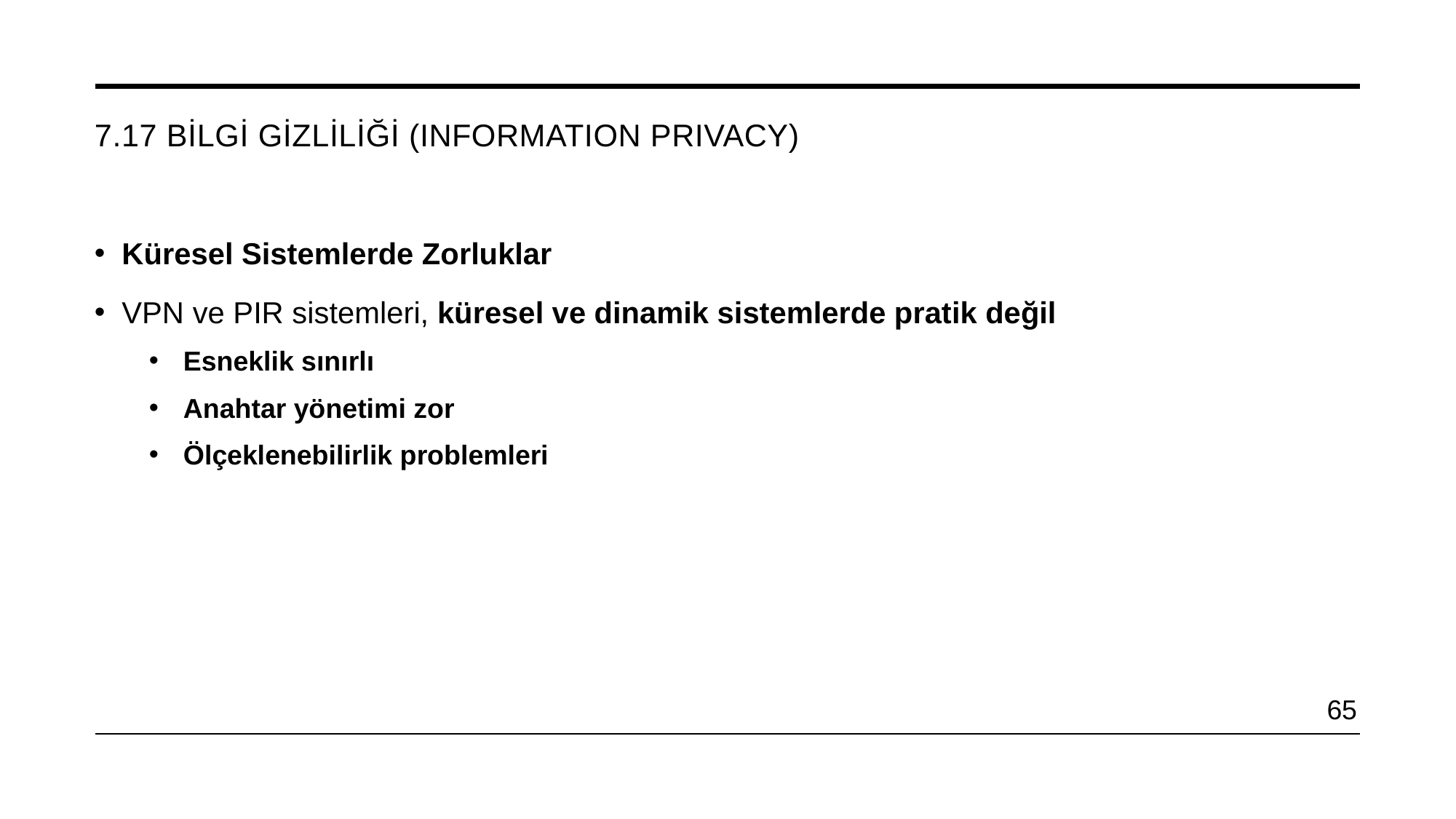

# 7.17 Bilgi Gizliliği (InformatIon PrIvacy)
Küresel Sistemlerde Zorluklar
VPN ve PIR sistemleri, küresel ve dinamik sistemlerde pratik değil
Esneklik sınırlı
Anahtar yönetimi zor
Ölçeklenebilirlik problemleri

65